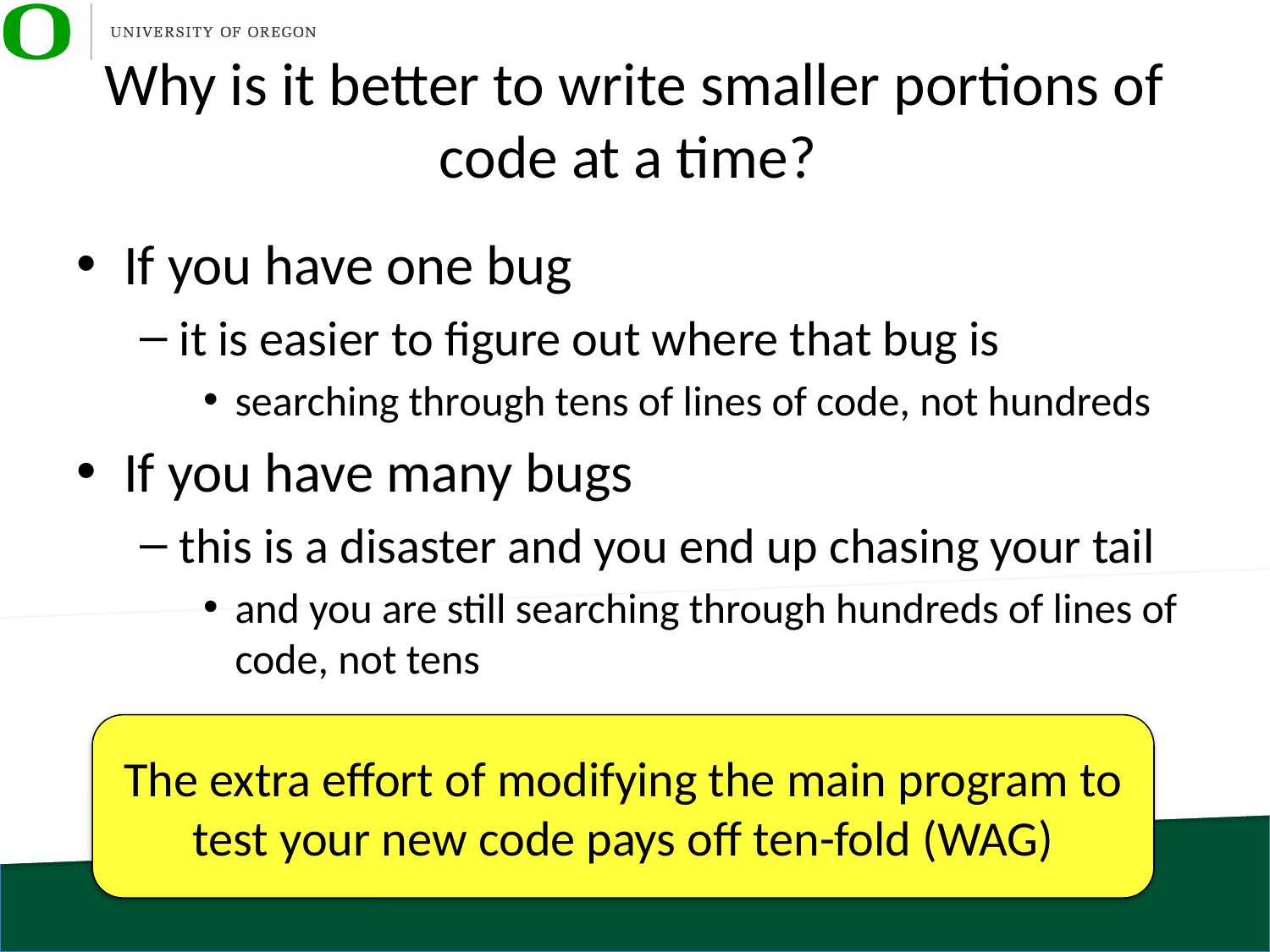

# Why is it better to write smaller portions of code at a time?
If you have one bug
it is easier to figure out where that bug is
searching through tens of lines of code, not hundreds
If you have many bugs
this is a disaster and you end up chasing your tail
and you are still searching through hundreds of lines of code, not tens
The extra effort of modifying the main program to test your new code pays off ten-fold (WAG)